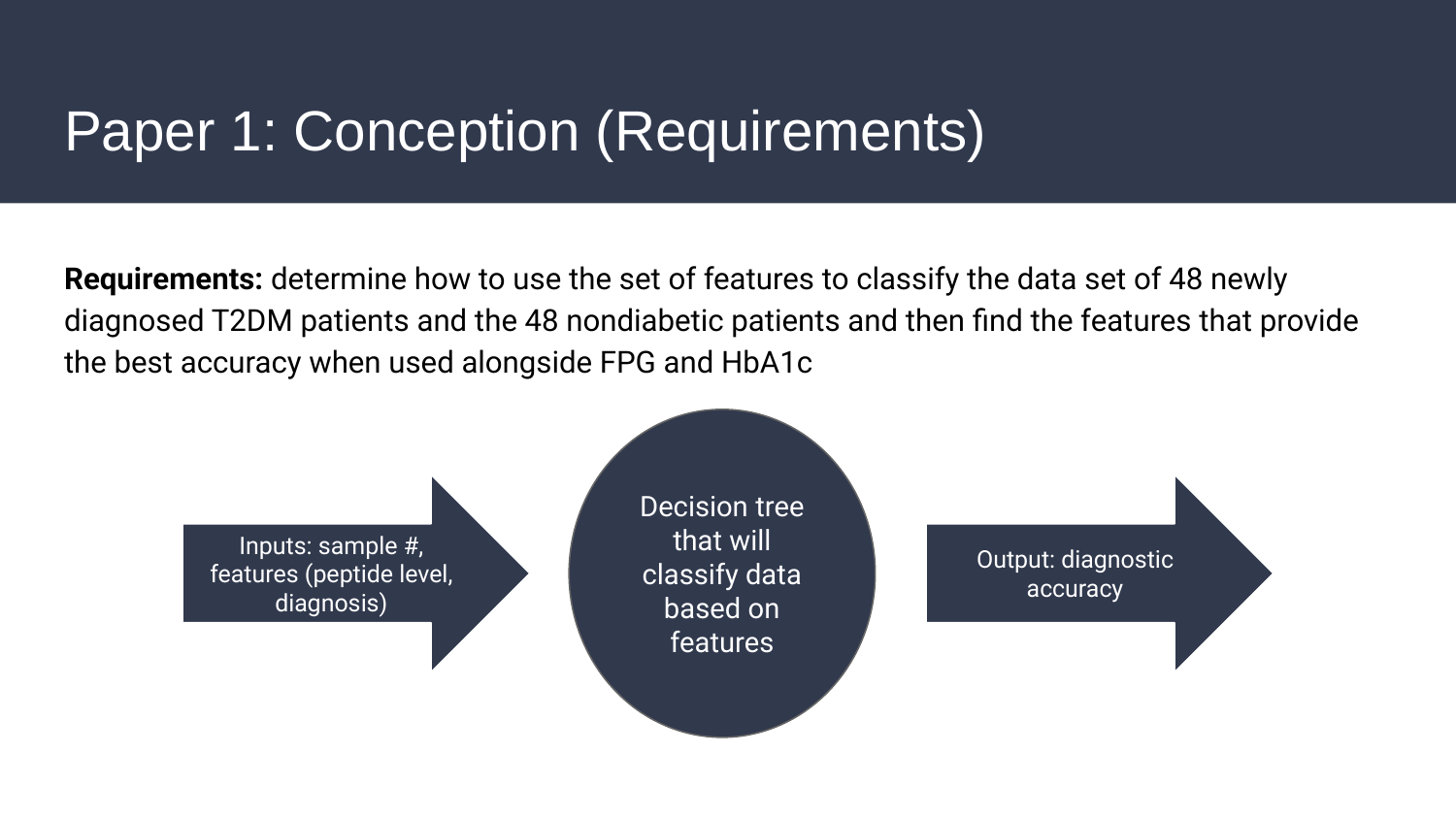

# Paper 1: Conception (Requirements)
Requirements: determine how to use the set of features to classify the data set of 48 newly diagnosed T2DM patients and the 48 nondiabetic patients and then find the features that provide the best accuracy when used alongside FPG and HbA1c
Decision tree that will classify data based on features
Inputs: sample #, features (peptide level, diagnosis)
Output: diagnostic accuracy